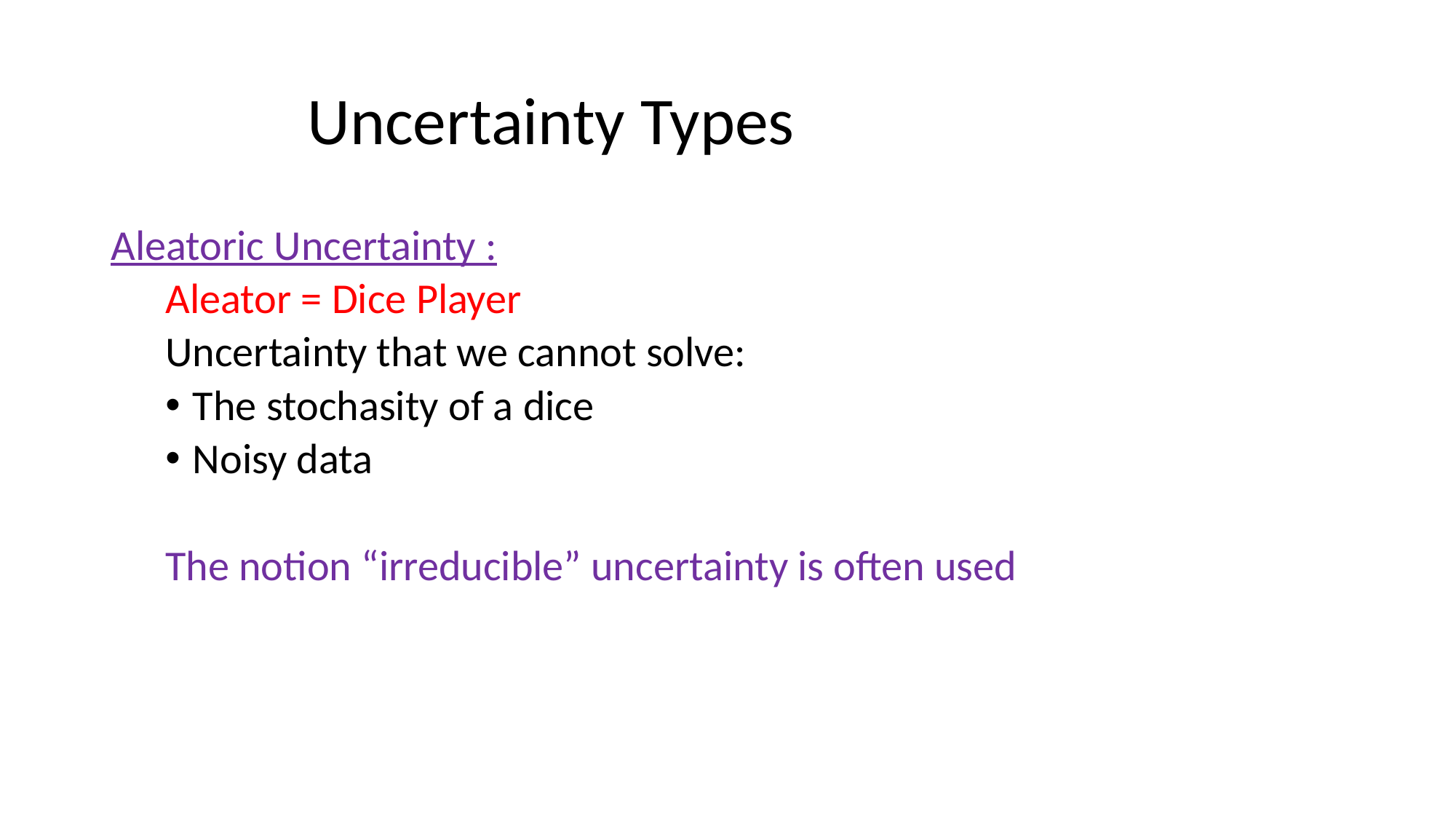

# Uncertainty Types
Aleatoric Uncertainty :
Aleator = Dice Player
Uncertainty that we cannot solve:
The stochasity of a dice
Noisy data

The notion “irreducible” uncertainty is often used